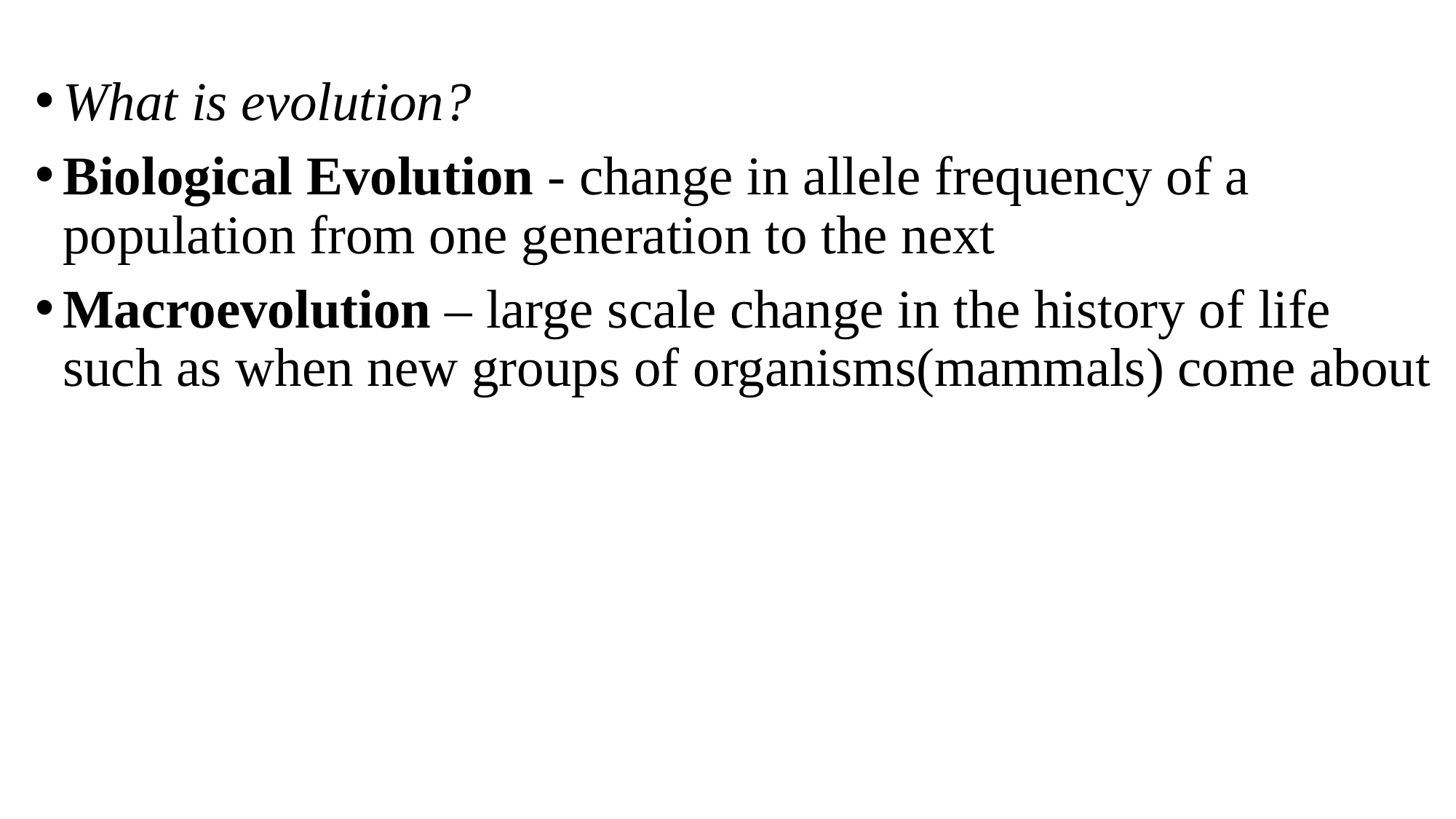

What is evolution?
Biological Evolution - change in allele frequency of a population from one generation to the next
Macroevolution – large scale change in the history of life such as when new groups of organisms(mammals) come about